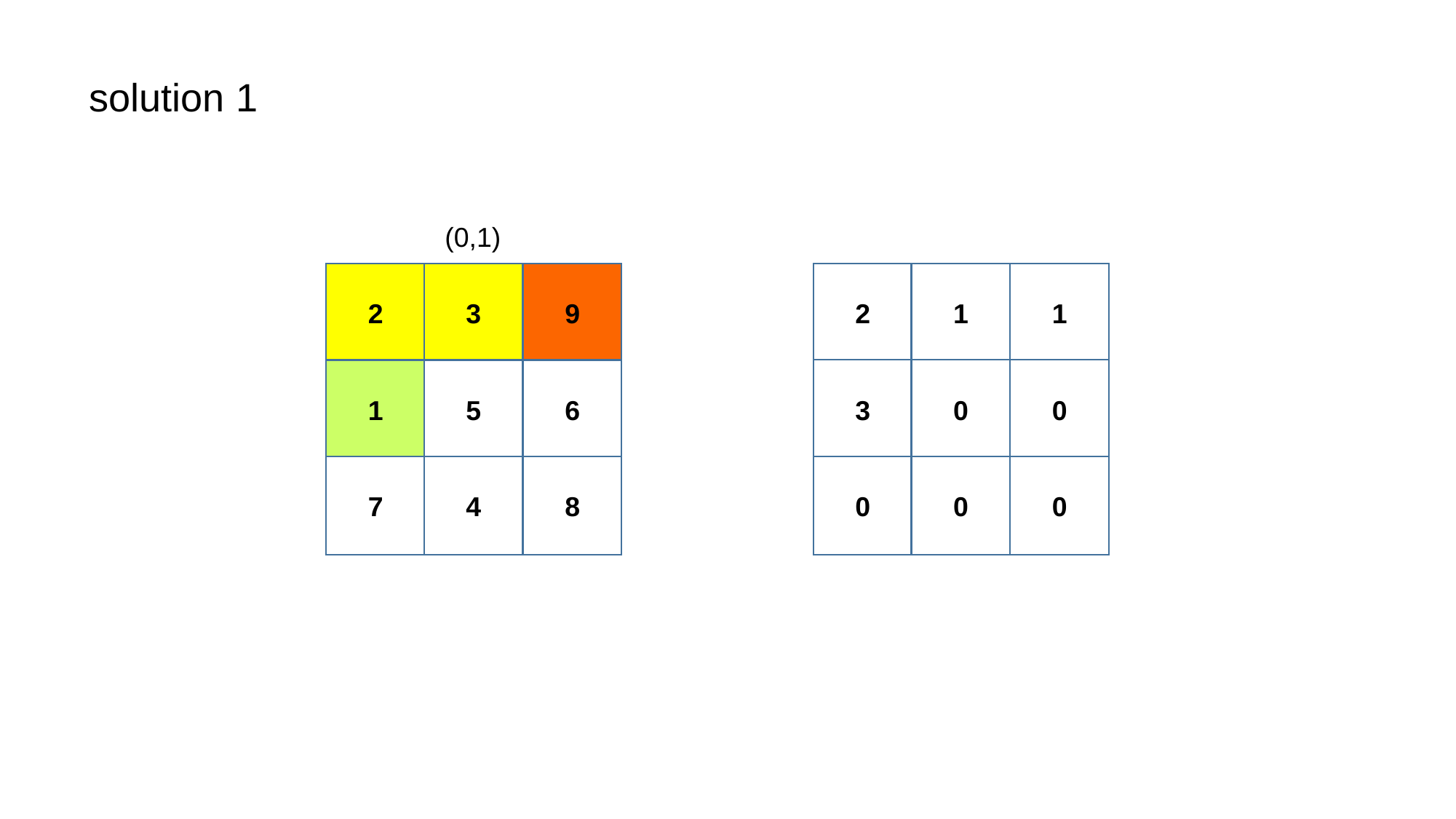

solution 1
(0,1)
2
1
1
2
3
9
3
0
0
1
5
6
0
0
0
7
4
8